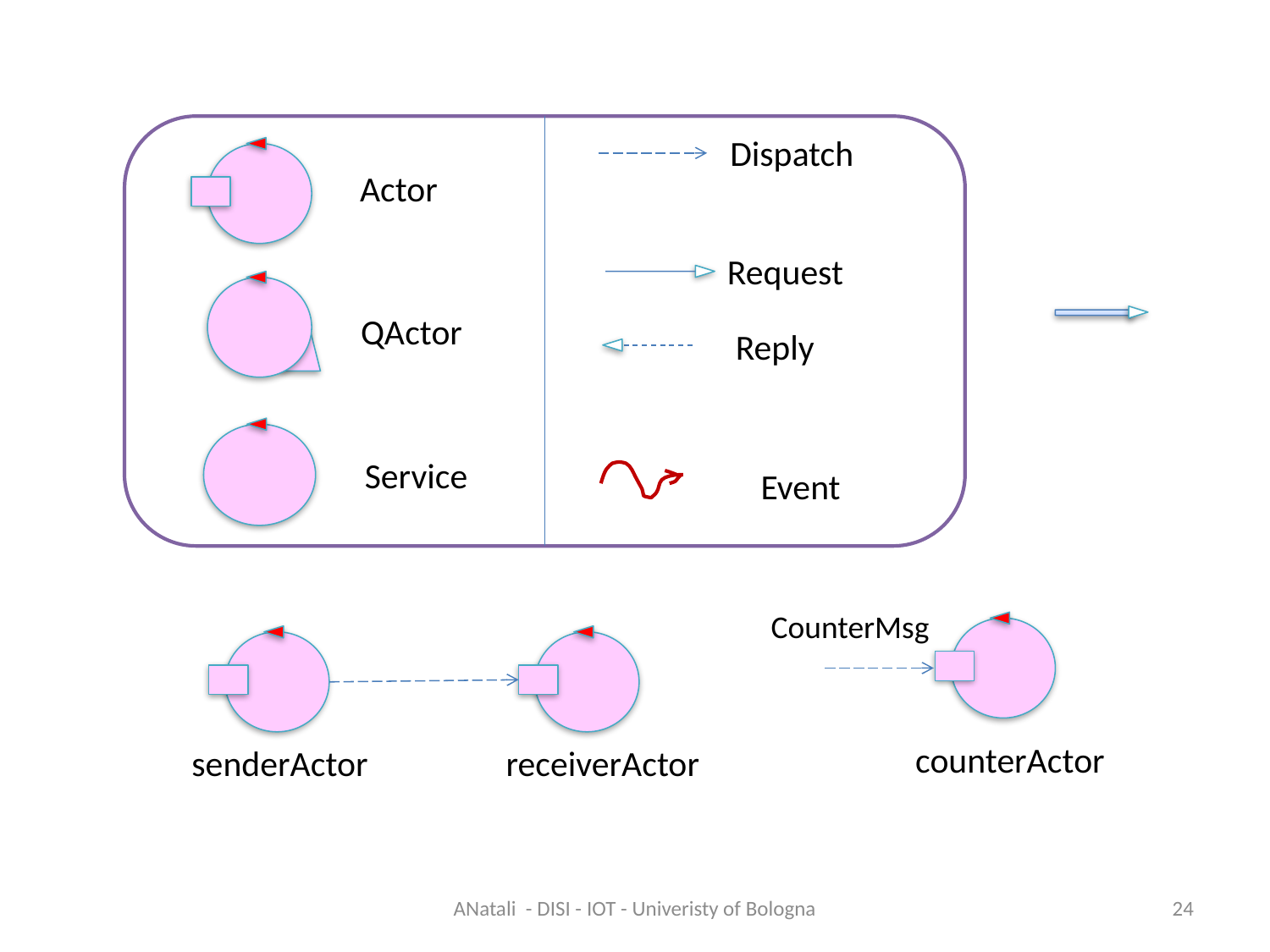

Dispatch

Actor
Request

QActor

Reply

Service
Event

CounterMsg

counterActor
senderActor
receiverActor
ANatali  - DISI - IOT - Univeristy of Bologna
24